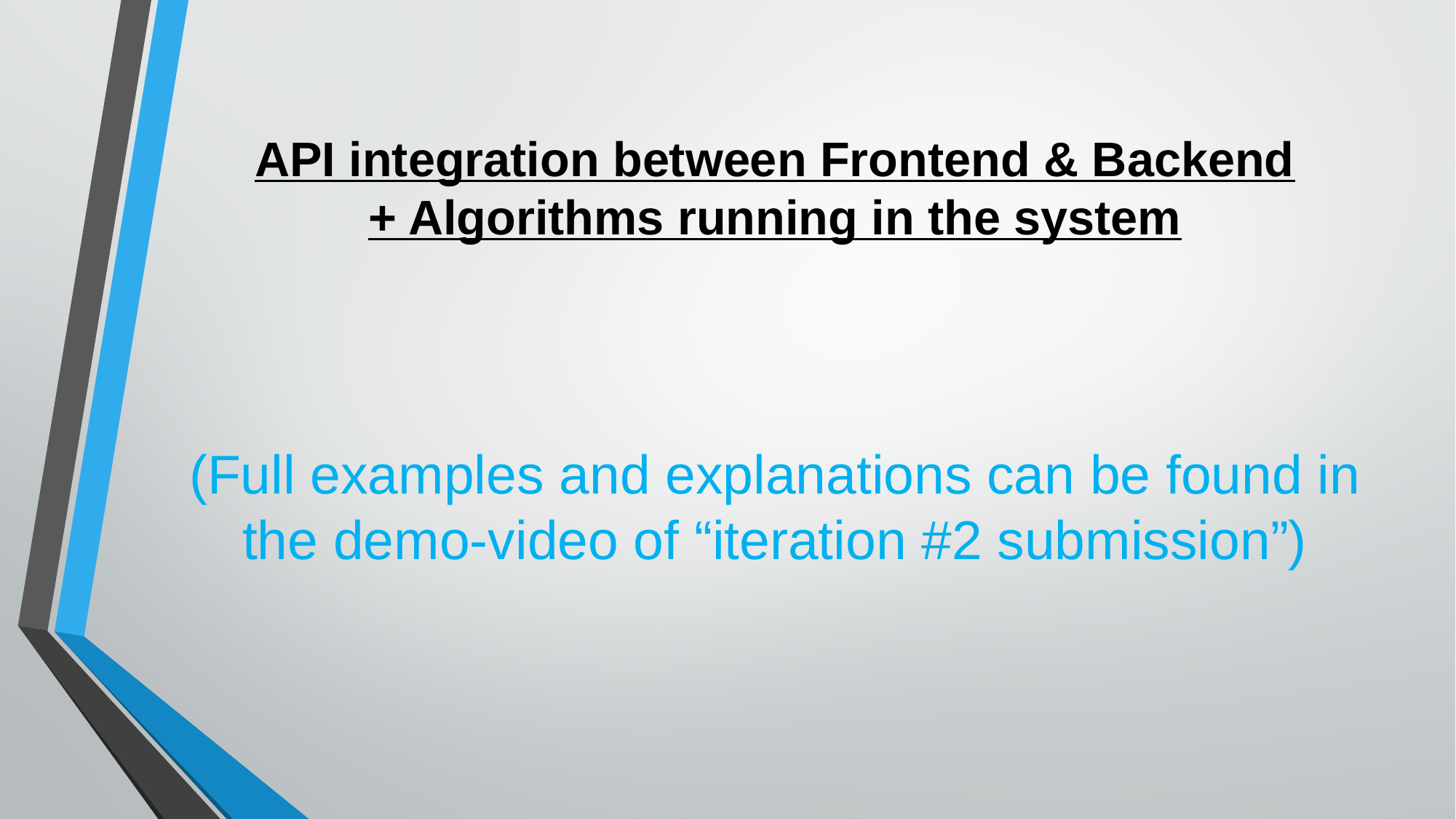

# API integration between Frontend & Backend + Algorithms running in the system
(Full examples and explanations can be found in the demo-video of “iteration #2 submission”)